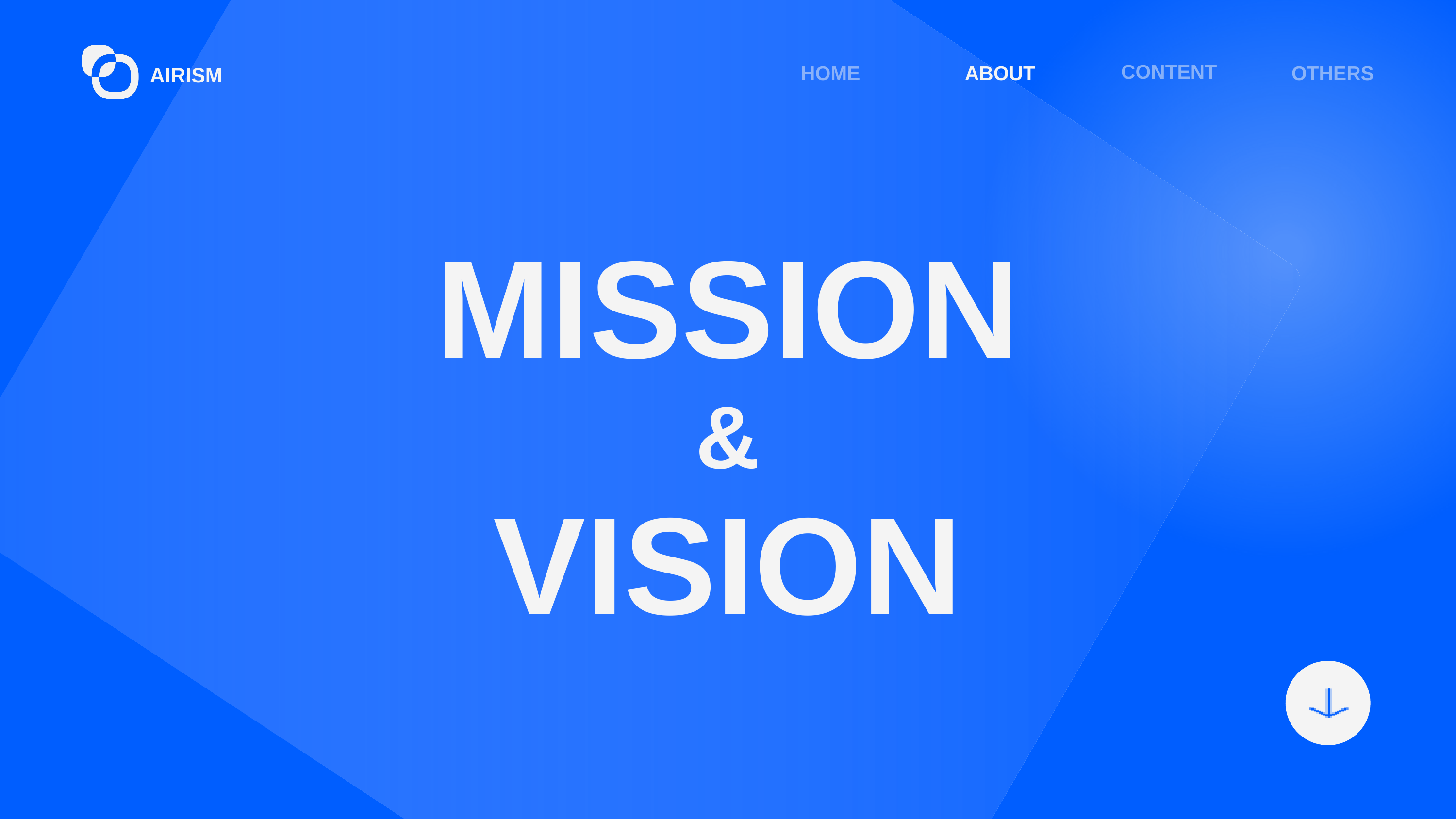

CONTENT
HOME
ABOUT
OTHERS
AIRISM
MISSION
&
VISION